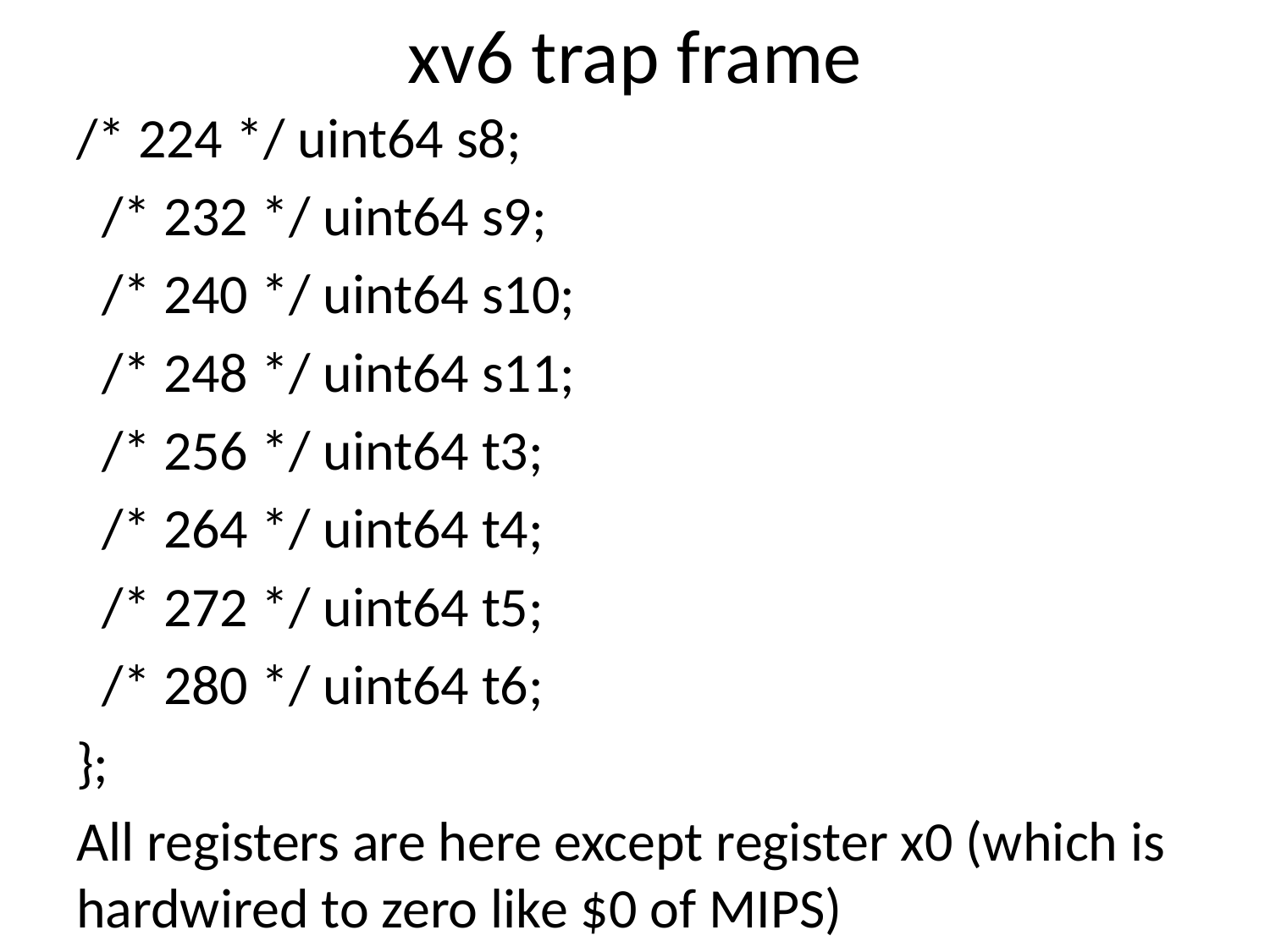

# xv6 trap frame
/* 224 */ uint64 s8;
  /* 232 */ uint64 s9;
  /* 240 */ uint64 s10;
  /* 248 */ uint64 s11;
  /* 256 */ uint64 t3;
  /* 264 */ uint64 t4;
  /* 272 */ uint64 t5;
  /* 280 */ uint64 t6;
};
All registers are here except register x0 (which is hardwired to zero like $0 of MIPS)